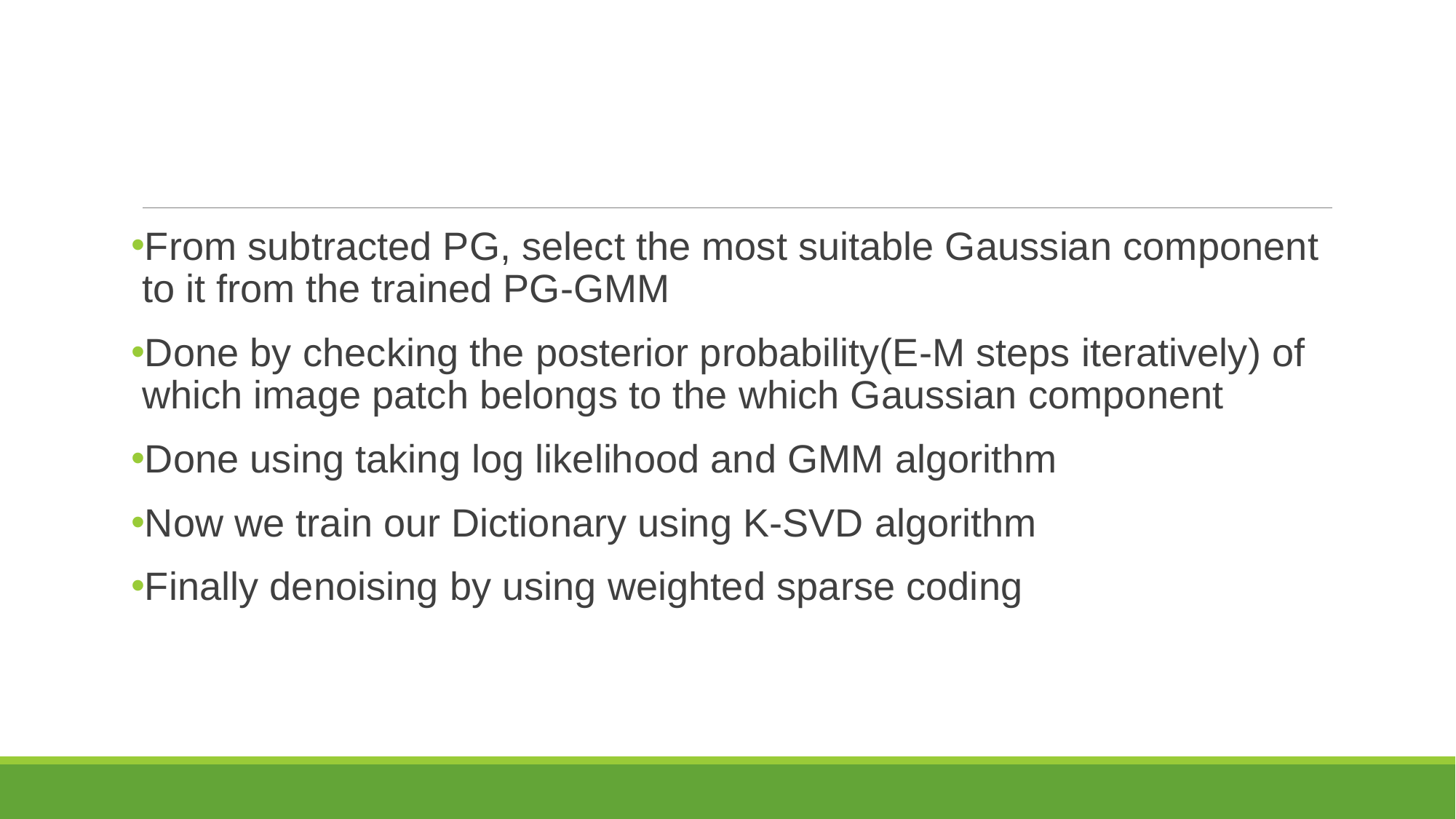

#
From subtracted PG, select the most suitable Gaussian component to it from the trained PG-GMM
Done by checking the posterior probability(E-M steps iteratively) of which image patch belongs to the which Gaussian component
Done using taking log likelihood and GMM algorithm
Now we train our Dictionary using K-SVD algorithm
Finally denoising by using weighted sparse coding